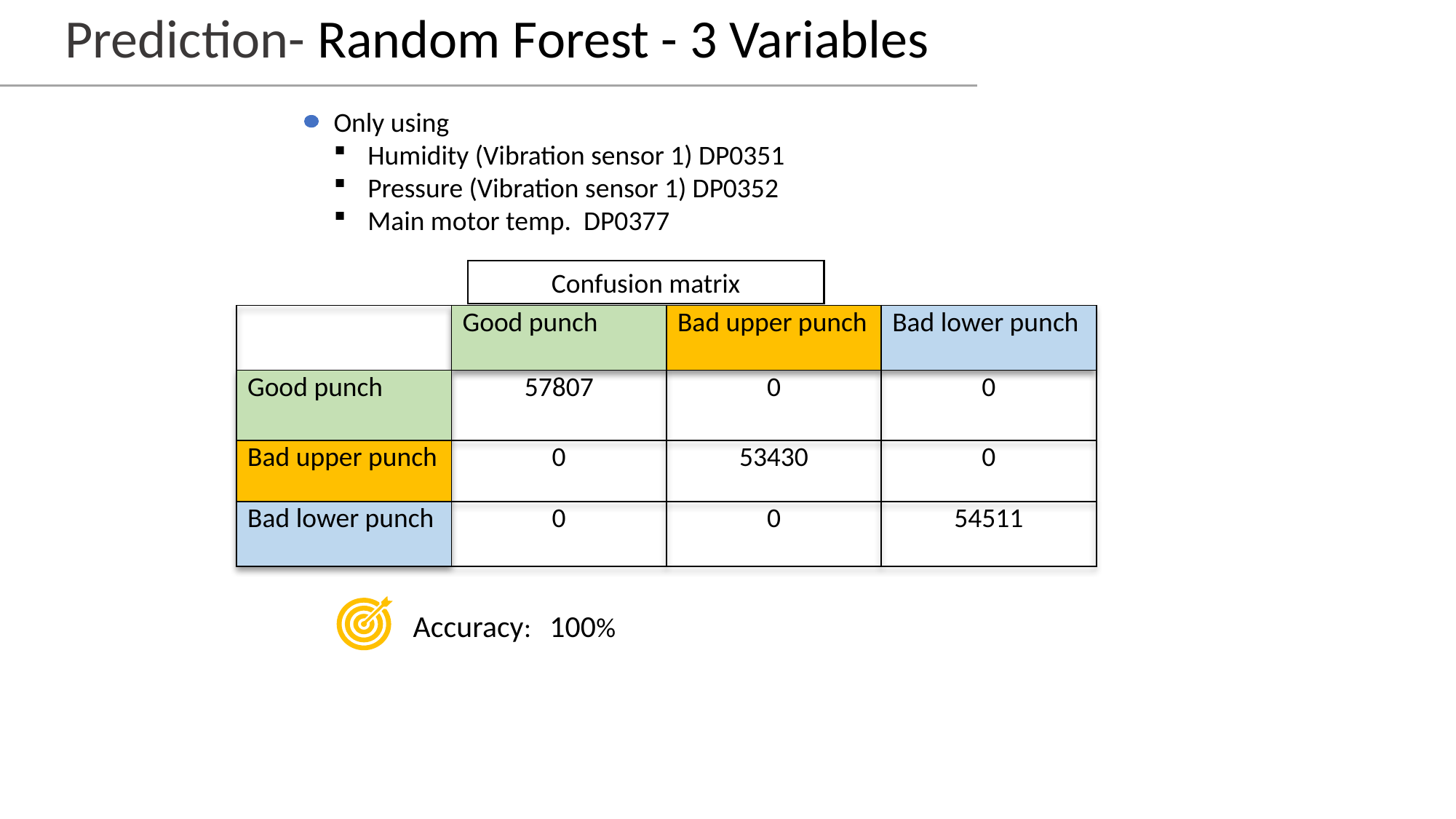

Prediction- Random Forest - 3 Variables
Only using
Humidity (Vibration sensor 1) DP0351
Pressure (Vibration sensor 1) DP0352
Main motor temp.  DP0377

Confusion matrix
|  | Good punch | Bad upper punch | Bad lower punch |
| --- | --- | --- | --- |
| Good punch | 57807 | 0 | 0 |
| Bad upper punch | 0 | 53430 | 0 |
| Bad lower punch | 0 | 0 | 54511 |

Accuracy:   100%